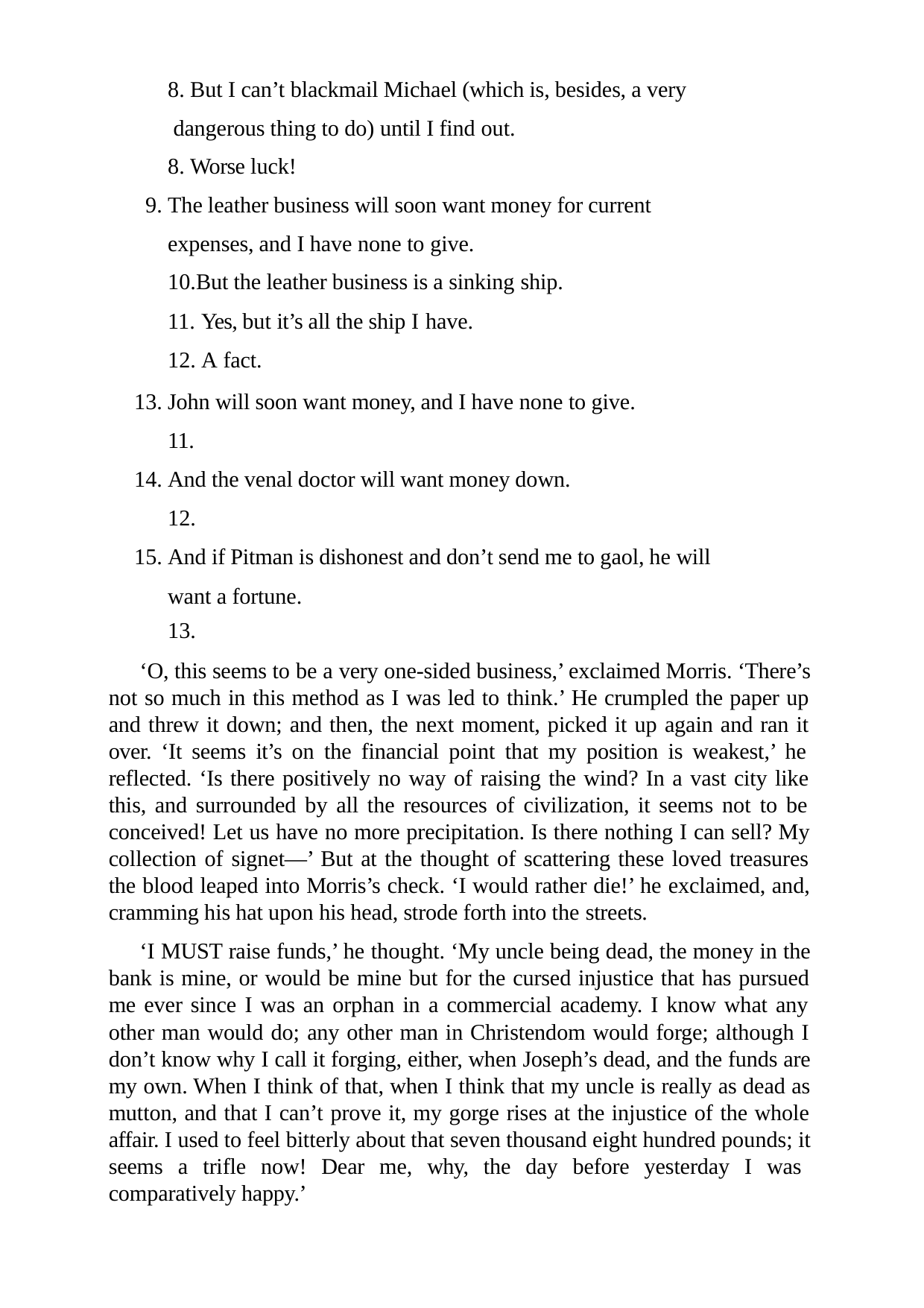

8. But I can’t blackmail Michael (which is, besides, a very  dangerous thing to do) until I find out.
Worse luck!
The leather business will soon want money for current  expenses, and I have none to give.
But the leather business is a sinking ship.
Yes, but it’s all the ship I have.
A fact.
John will soon want money, and I have none to give.  11.
And the venal doctor will want money down.  12.
And if Pitman is dishonest and don’t send me to gaol, he will  want a fortune.
13.
‘O, this seems to be a very one-sided business,’ exclaimed Morris. ‘There’s  not so much in this method as I was led to think.’ He crumpled the paper up  and threw it down; and then, the next moment, picked it up again and ran it  over. ‘It seems it’s on the financial point that my position is weakest,’ he  reflected. ‘Is there positively no way of raising the wind? In a vast city like  this, and surrounded by all the resources of civilization, it seems not to be  conceived! Let us have no more precipitation. Is there nothing I can sell? My  collection of signet—’ But at the thought of scattering these loved treasures  the blood leaped into Morris’s check. ‘I would rather die!’ he exclaimed, and,  cramming his hat upon his head, strode forth into the streets.
‘I MUST raise funds,’ he thought. ‘My uncle being dead, the money in the  bank is mine, or would be mine but for the cursed injustice that has pursued  me ever since I was an orphan in a commercial academy. I know what any  other man would do; any other man in Christendom would forge; although I  don’t know why I call it forging, either, when Joseph’s dead, and the funds are  my own. When I think of that, when I think that my uncle is really as dead as  mutton, and that I can’t prove it, my gorge rises at the injustice of the whole  affair. I used to feel bitterly about that seven thousand eight hundred pounds; it  seems a trifle now! Dear me, why, the day before yesterday I was  comparatively happy.’